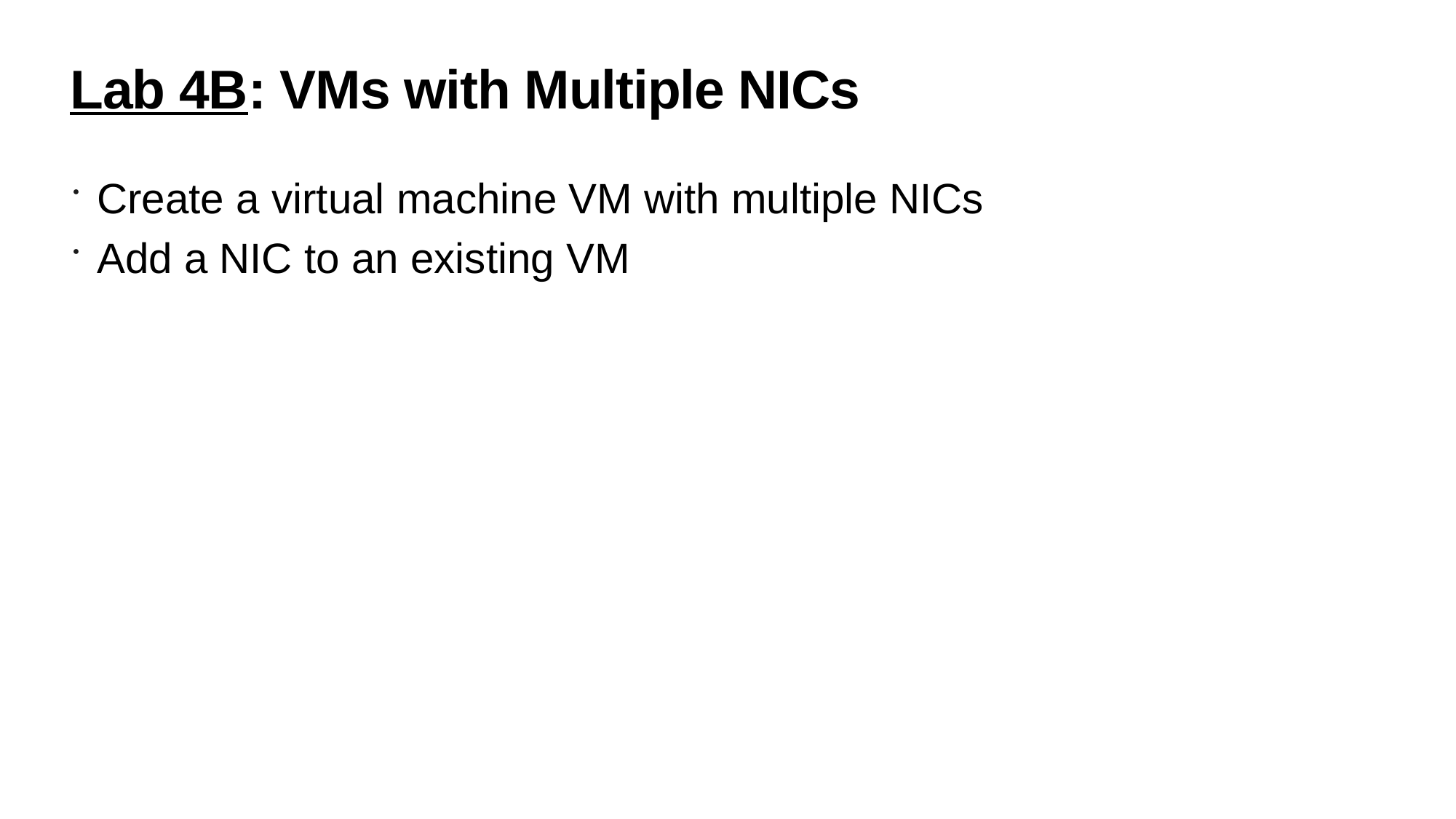

# Lab 4B: VMs with Multiple NICs
Create a virtual machine VM with multiple NICs
Add a NIC to an existing VM